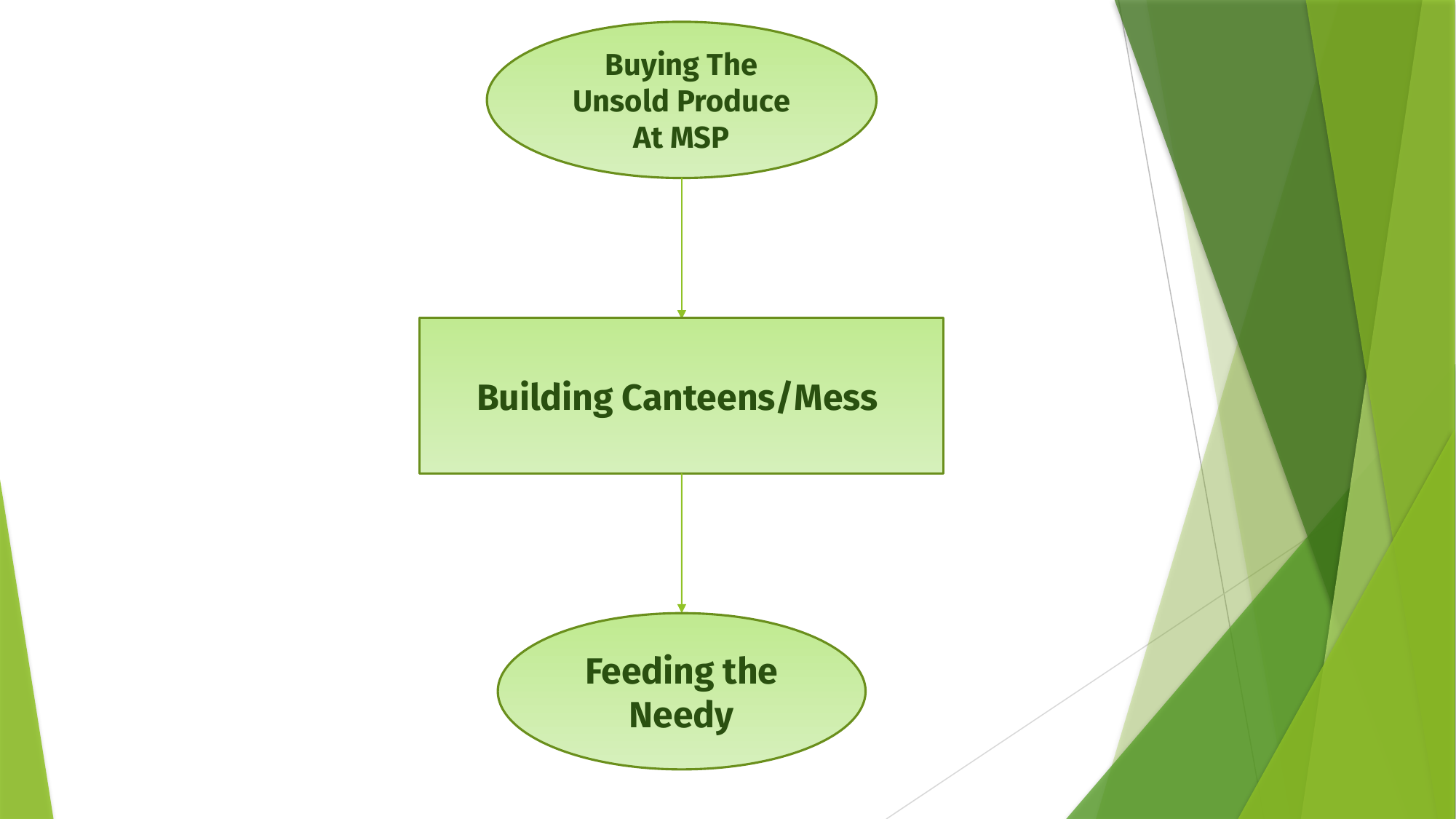

Buying The Unsold Produce At MSP
Building Canteens/Mess
Feeding the Needy